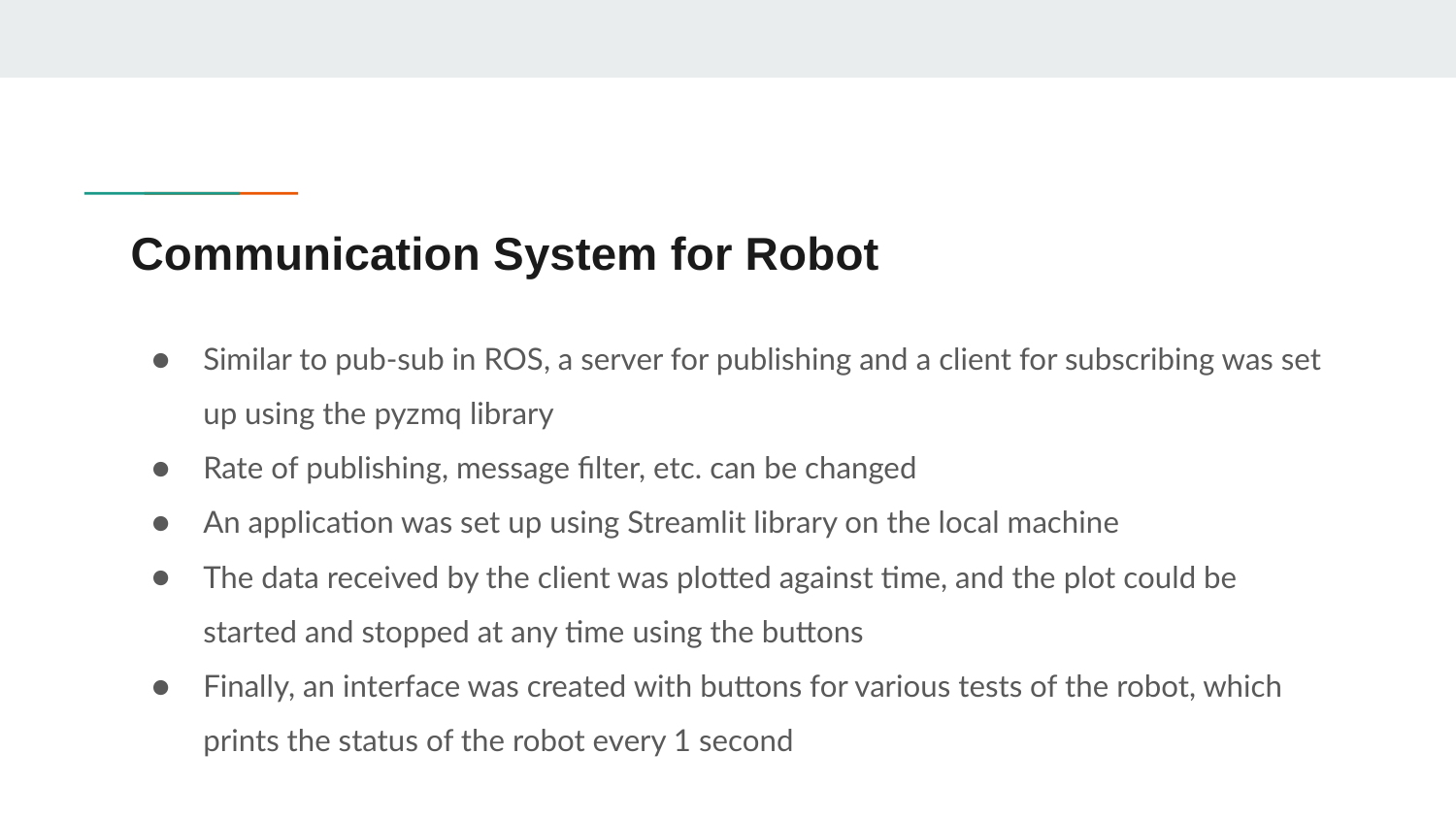

# Communication System for Robot
Similar to pub-sub in ROS, a server for publishing and a client for subscribing was set up using the pyzmq library
Rate of publishing, message filter, etc. can be changed
An application was set up using Streamlit library on the local machine
The data received by the client was plotted against time, and the plot could be started and stopped at any time using the buttons
Finally, an interface was created with buttons for various tests of the robot, which prints the status of the robot every 1 second